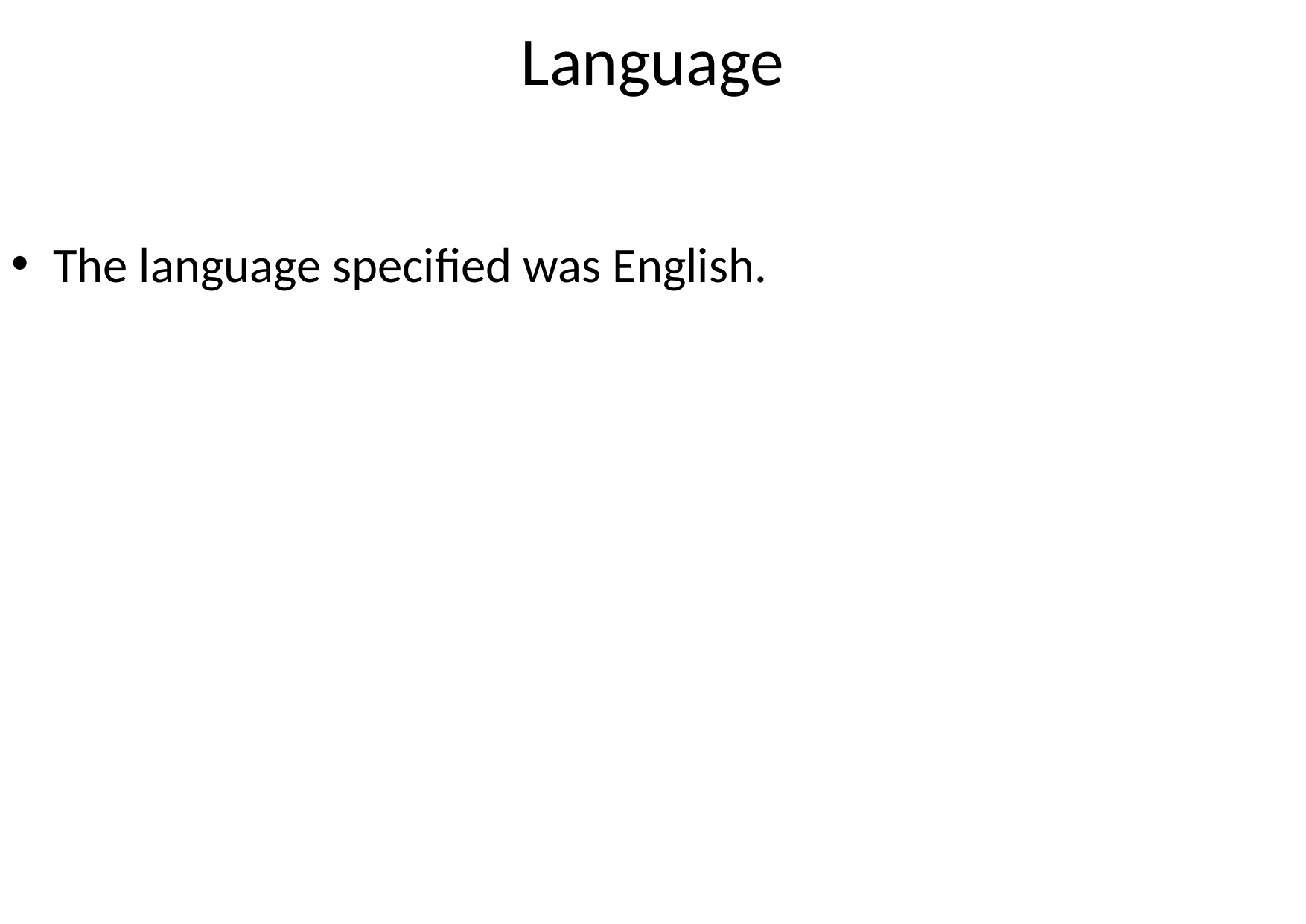

# Language
The language specified was English.